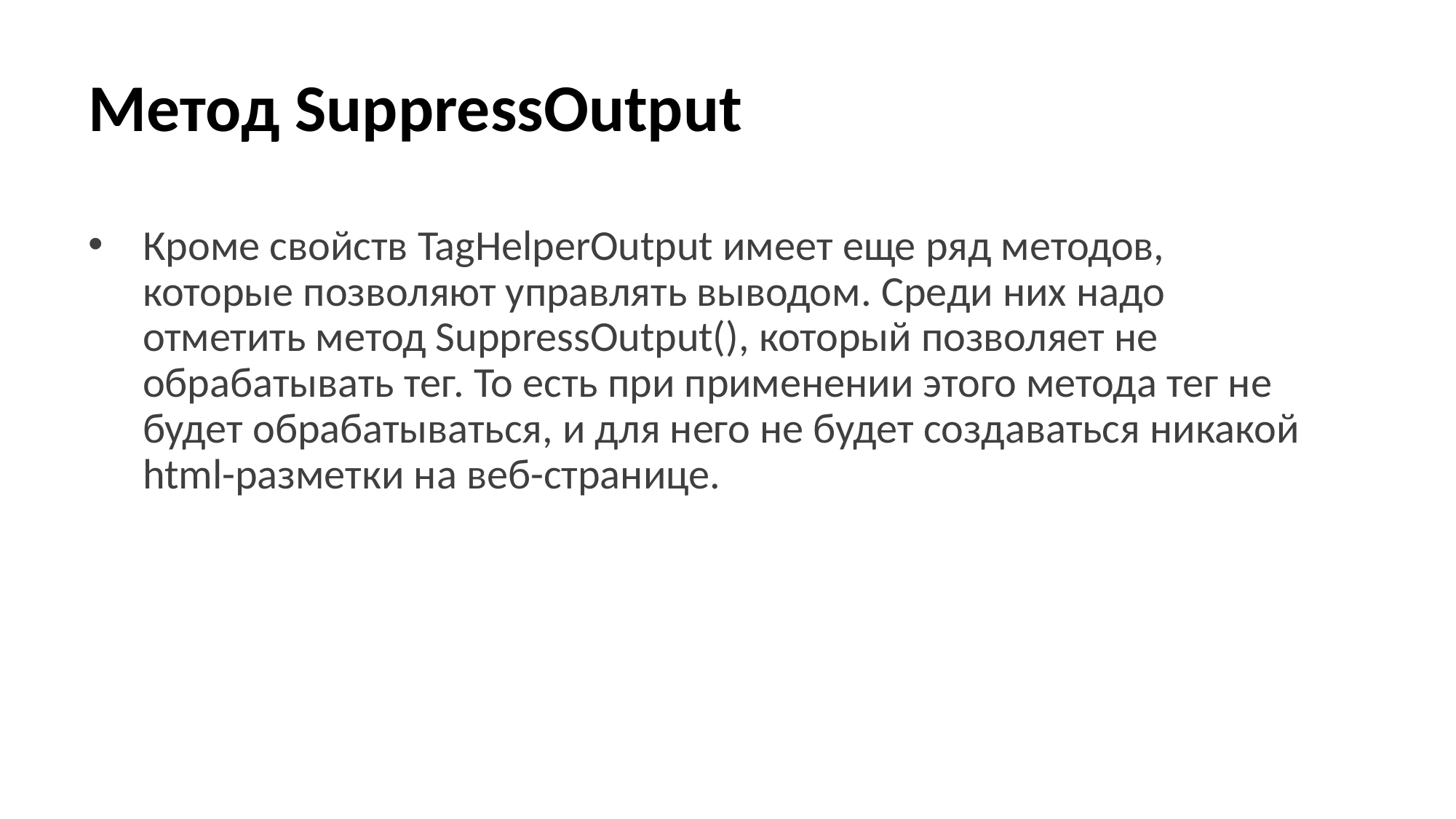

# Метод SuppressOutput
Кроме свойств TagHelperOutput имеет еще ряд методов, которые позволяют управлять выводом. Среди них надо отметить метод SuppressOutput(), который позволяет не обрабатывать тег. То есть при применении этого метода тег не будет обрабатываться, и для него не будет создаваться никакой html-разметки на веб-странице.